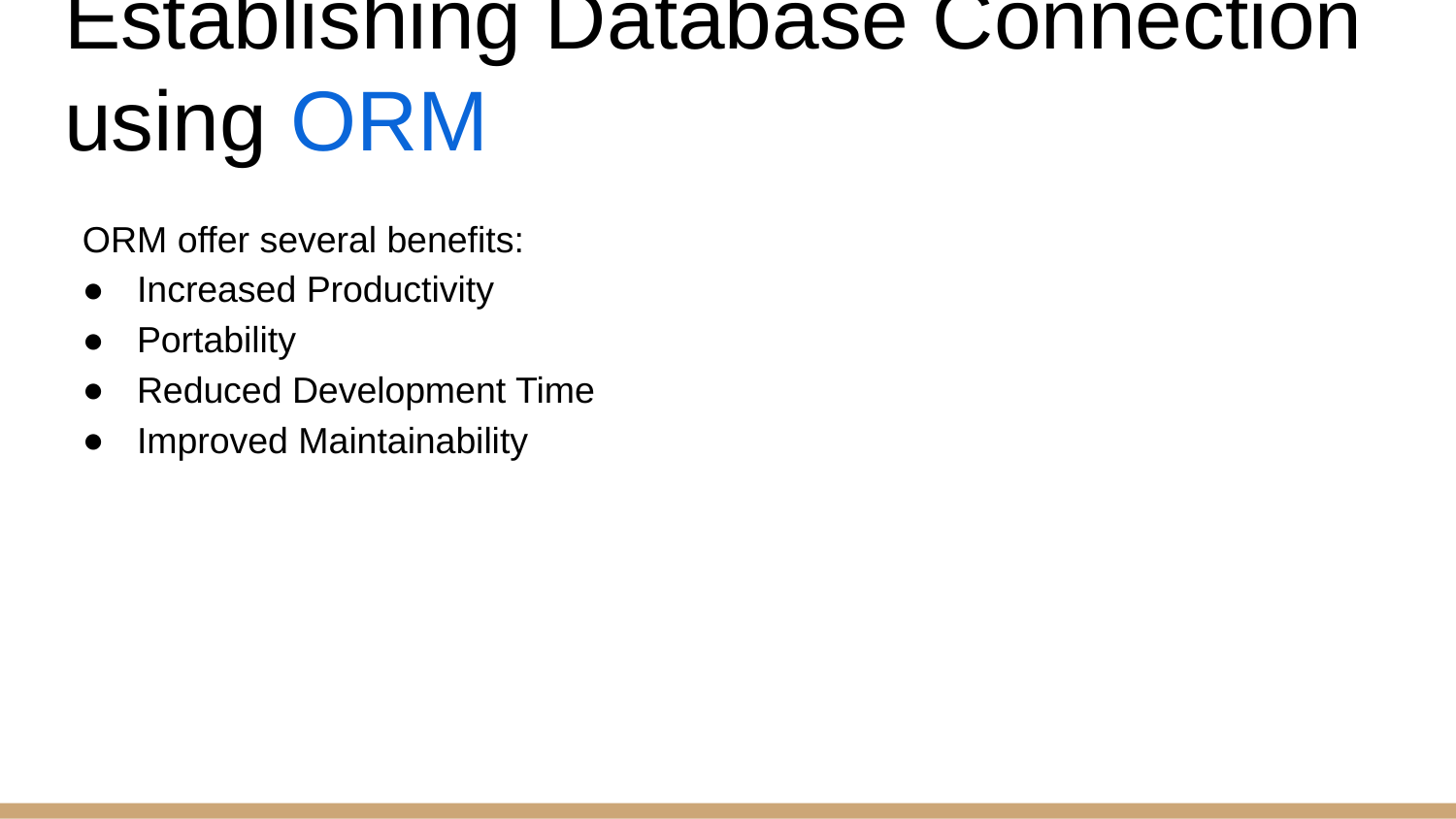

# Establishing Database Connection using ORM
ORM offer several benefits:
Increased Productivity
Portability
Reduced Development Time
Improved Maintainability